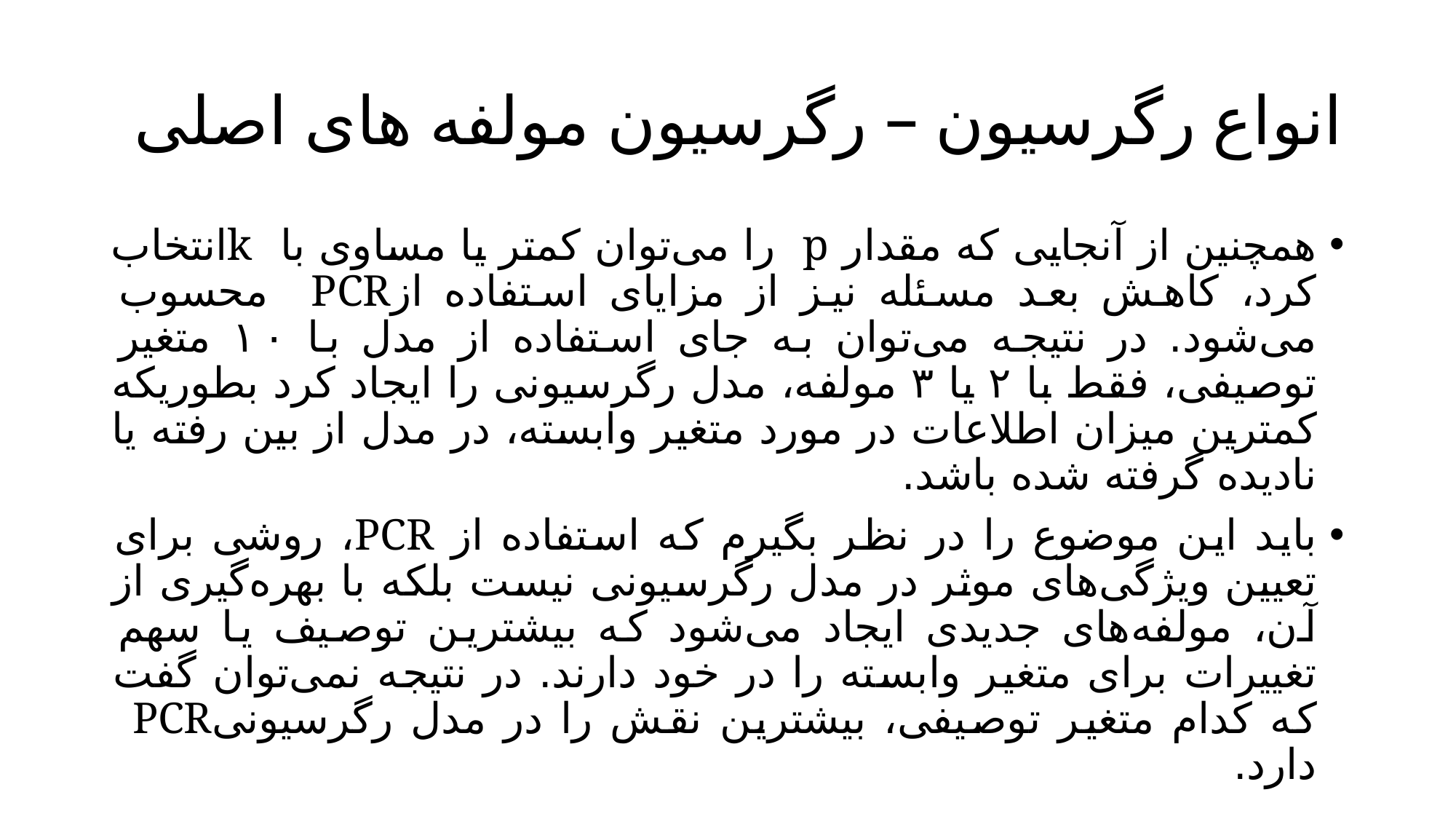

# انواع رگرسیون – رگرسیون مولفه های اصلی
همچنین از آنجایی که مقدار p  را می‌توان کمتر یا مساوی با  kانتخاب کرد، کاهش بعد مسئله نیز از مزایای استفاده ازPCR  محسوب می‌شود. در نتیجه می‌توان به جای استفاده از مدل با ۱۰ متغیر توصیفی، فقط با ۲ یا ۳ مولفه، مدل رگرسیونی را ایجاد کرد بطوریکه کمترین میزان اطلاعات در مورد متغیر وابسته، در مدل از بین رفته یا نادیده گرفته شده باشد.
باید این موضوع را در نظر بگیرم که استفاده از PCR، روشی برای تعیین ویژگی‌های موثر در مدل رگرسیونی نیست بلکه با بهره‌گیری از آن، مولفه‌های جدیدی ایجاد می‌شود که بیشترین توصیف یا سهم تغییرات برای متغیر وابسته را در خود دارند. در نتیجه نمی‌توان گفت که کدام متغیر توصیفی، بیشترین نقش را در مدل رگرسیونیPCR  دارد.